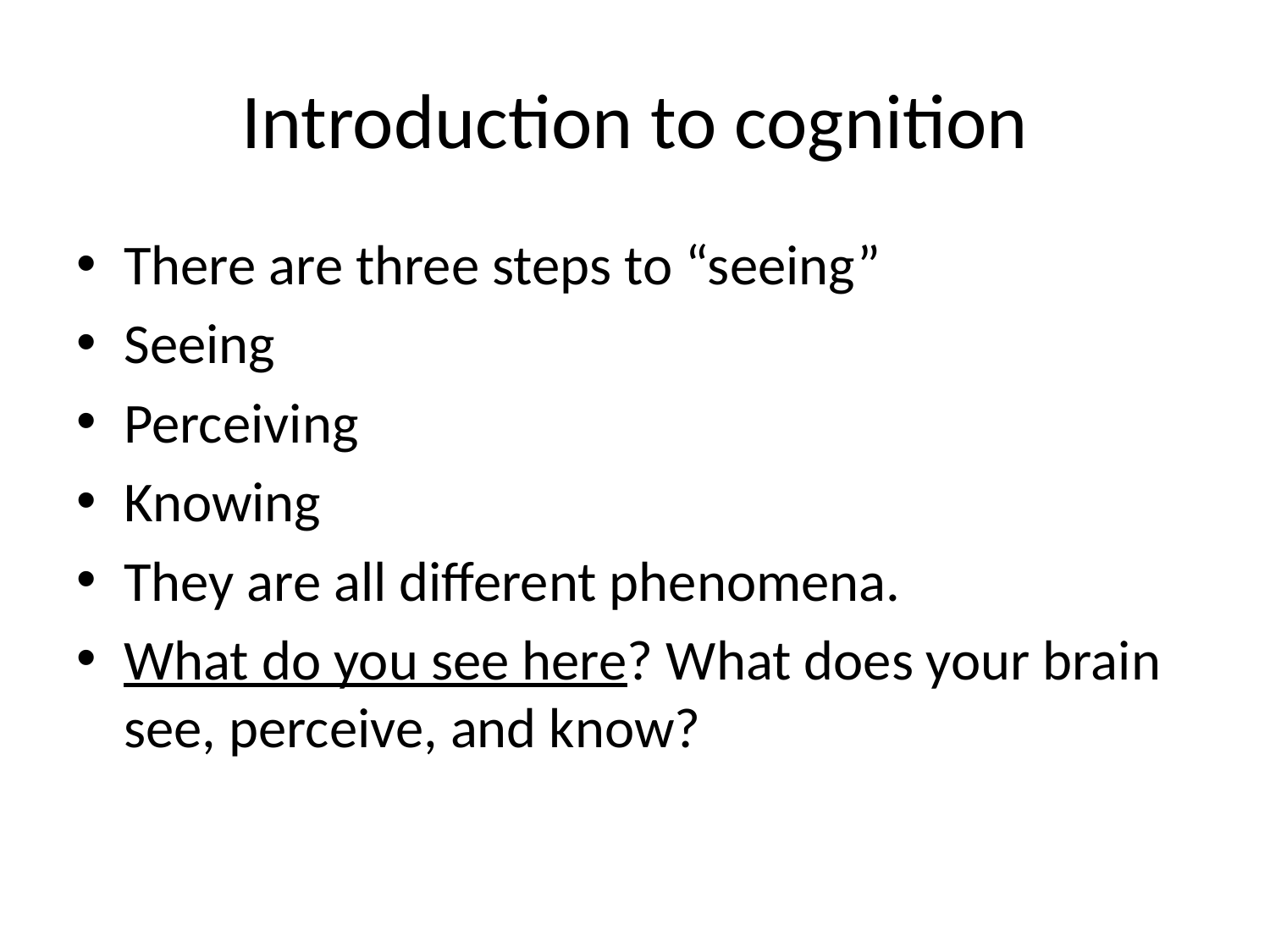

# Introduction to cognition
There are three steps to “seeing”
Seeing
Perceiving
Knowing
They are all different phenomena.
What do you see here? What does your brain see, perceive, and know?